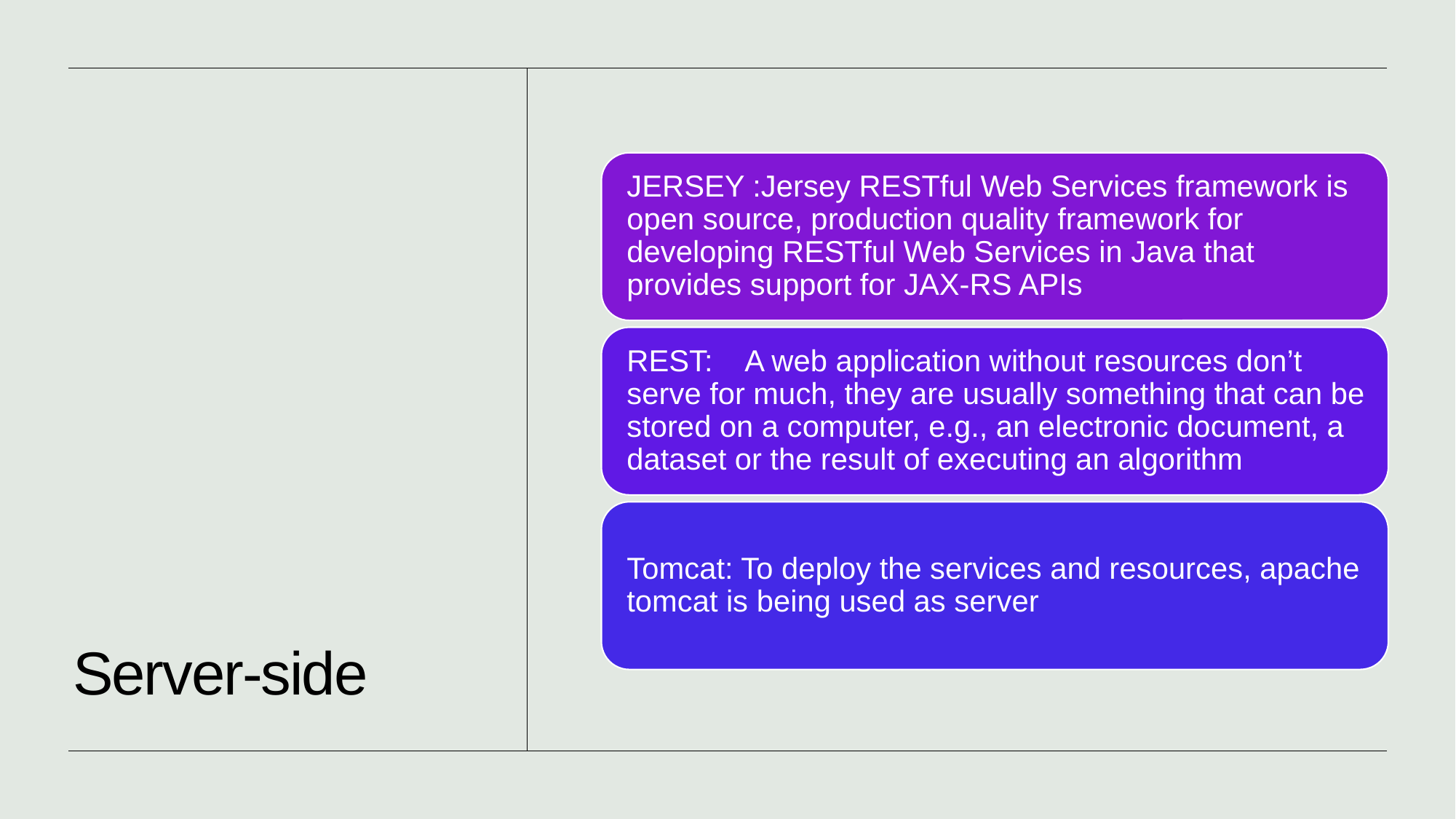

# Server-side
JERSEY :Jersey RESTful Web Services framework is open source, production quality framework for developing RESTful Web Services in Java that provides support for JAX-RS APIs
REST:    A web application without resources don’t serve for much, they are usually something that can be stored on a computer, e.g., an electronic document, a dataset or the result of executing an algorithm
Tomcat: To deploy the services and resources, apache tomcat is being used as server